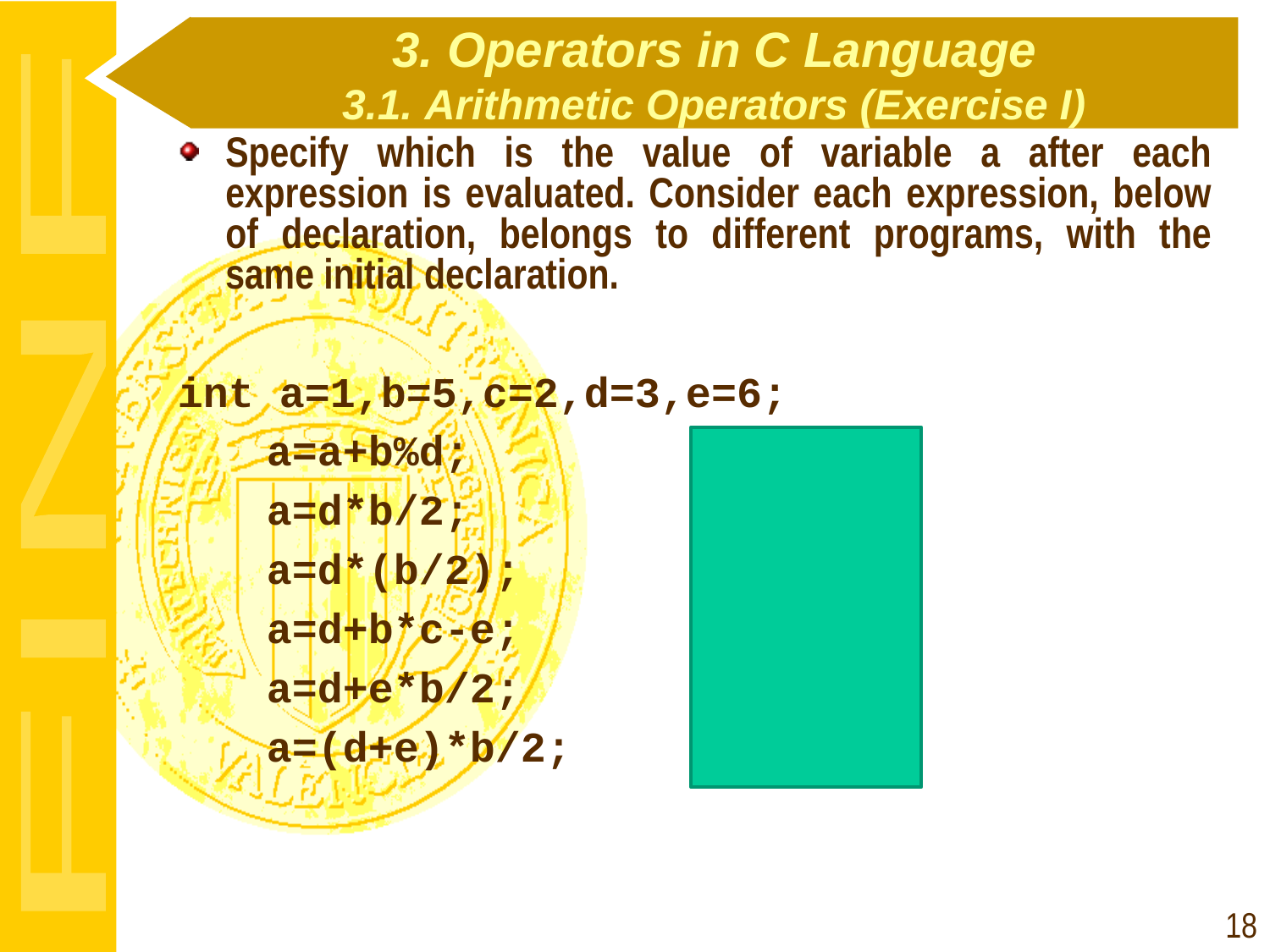

# 3. Operators in C Language 3.1. Arithmetic Operators (Exercise I)
Specify which is the value of variable a after each expression is evaluated. Consider each expression, below of declaration, belongs to different programs, with the same initial declaration.

int a=1,b=5,c=2,d=3,e=6;
 a=a+b%d;
 a=d*b/2;
 a=d*(b/2);
 a=d+b*c-e;
 a=d+e*b/2;
 a=(d+e)*b/2;
a=3

a=7
a=6
a=7
a=18
a=22